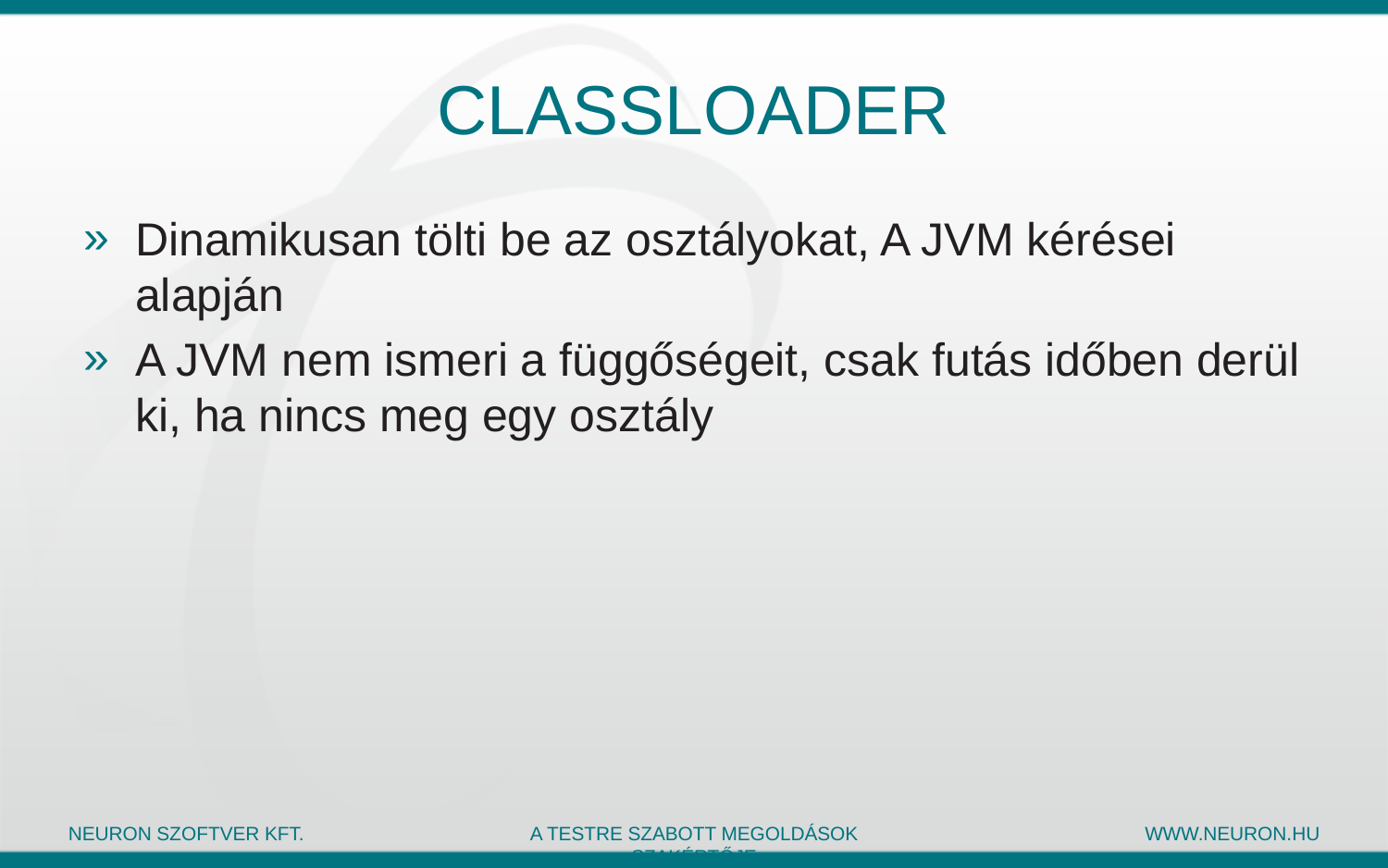

# Classloader
Dinamikusan tölti be az osztályokat, A JVM kérései alapján
A JVM nem ismeri a függőségeit, csak futás időben derül ki, ha nincs meg egy osztály